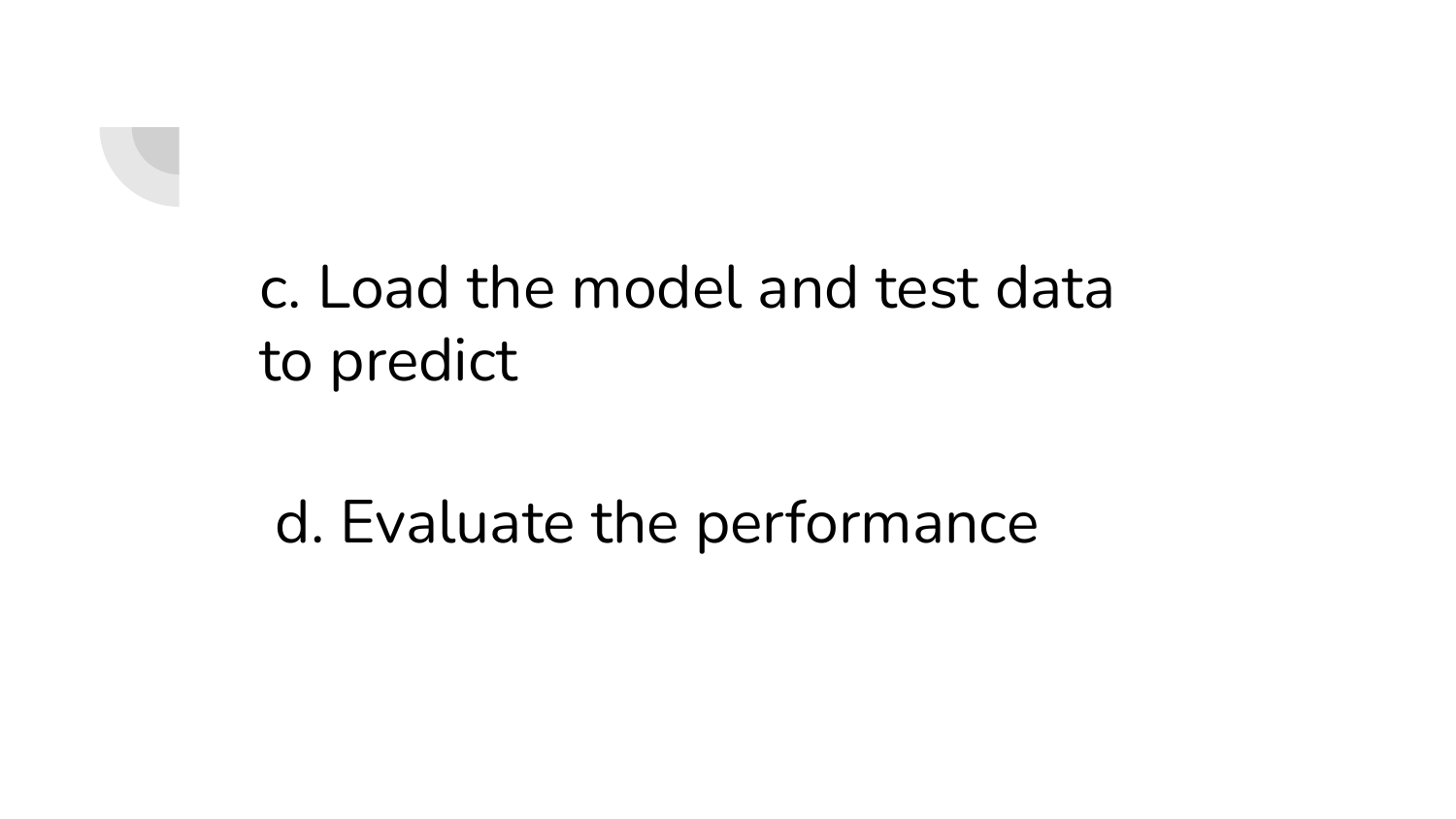

c. Load the model and test data
to predict
d. Evaluate the performance